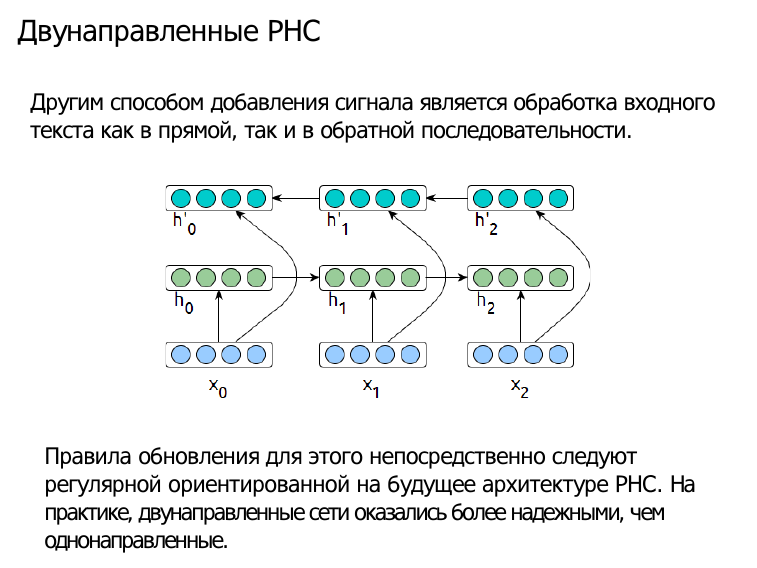

# Двунаправленные РНС
Другим способом добавления сигнала является обработка входного текста как в прямой, так и в обратной последовательности.

Правила обновления для этого непосредственно следуют регулярной ориентированной на будущее архитектуре РНС. На практике, двунаправленные сети оказались более надежными, чем однонаправленные.